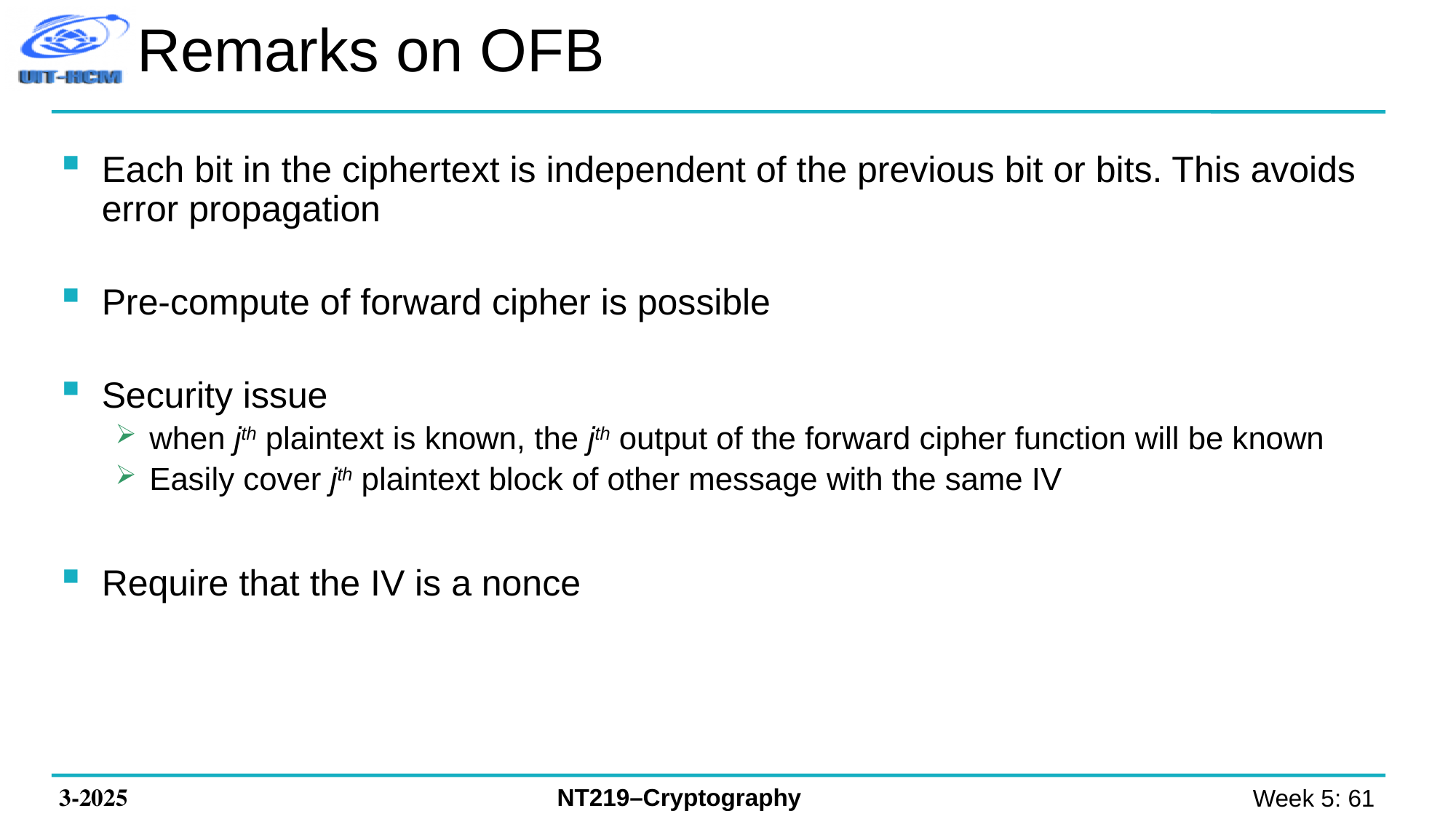

# Remarks on OFB
Each bit in the ciphertext is independent of the previous bit or bits. This avoids error propagation

Pre-compute of forward cipher is possible

Security issue
when jth plaintext is known, the jth output of the forward cipher function will be known
Easily cover jth plaintext block of other message with the same IV

Require that the IV is a nonce